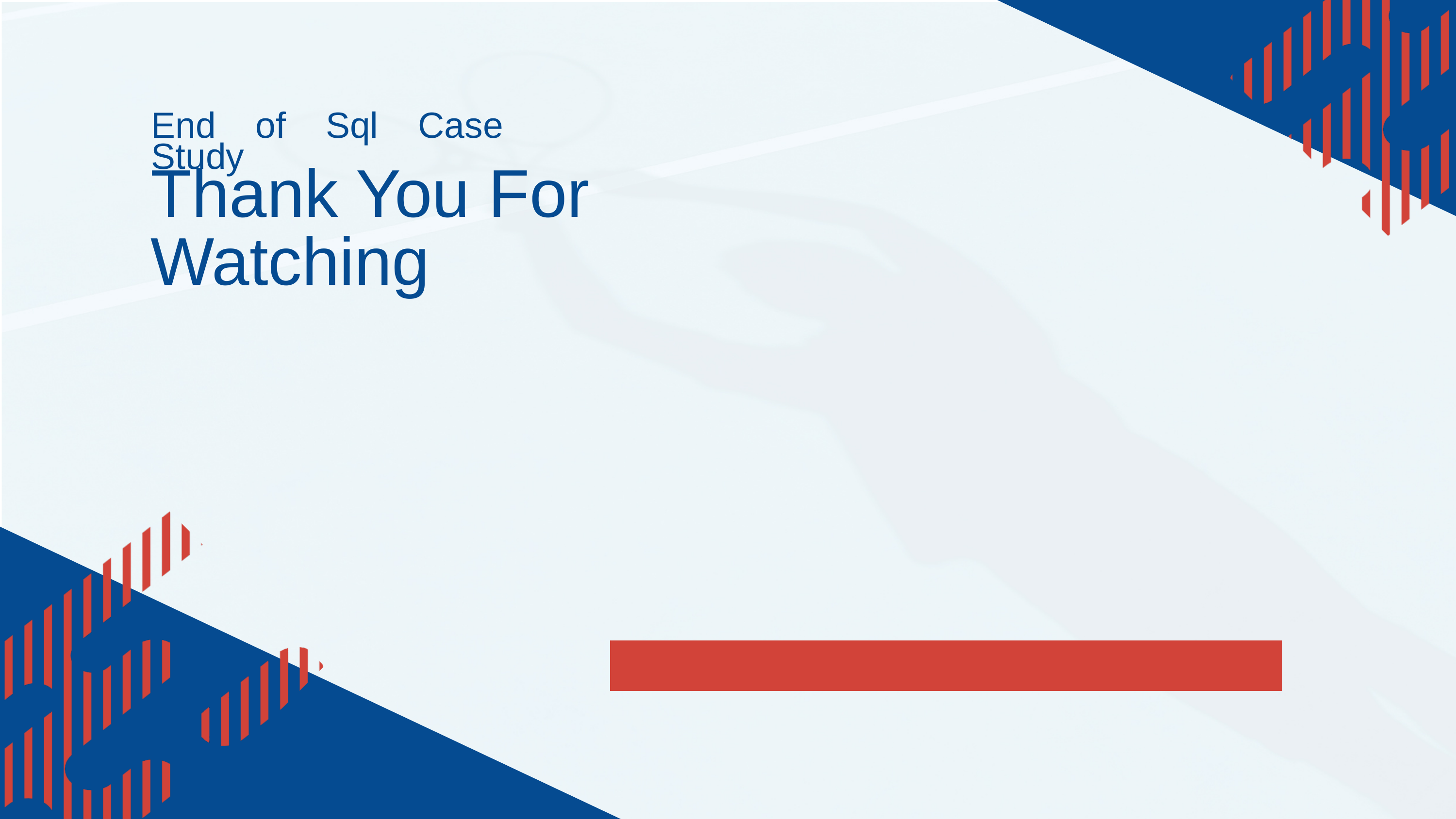

End of Sql Case Study
Thank You For Watching